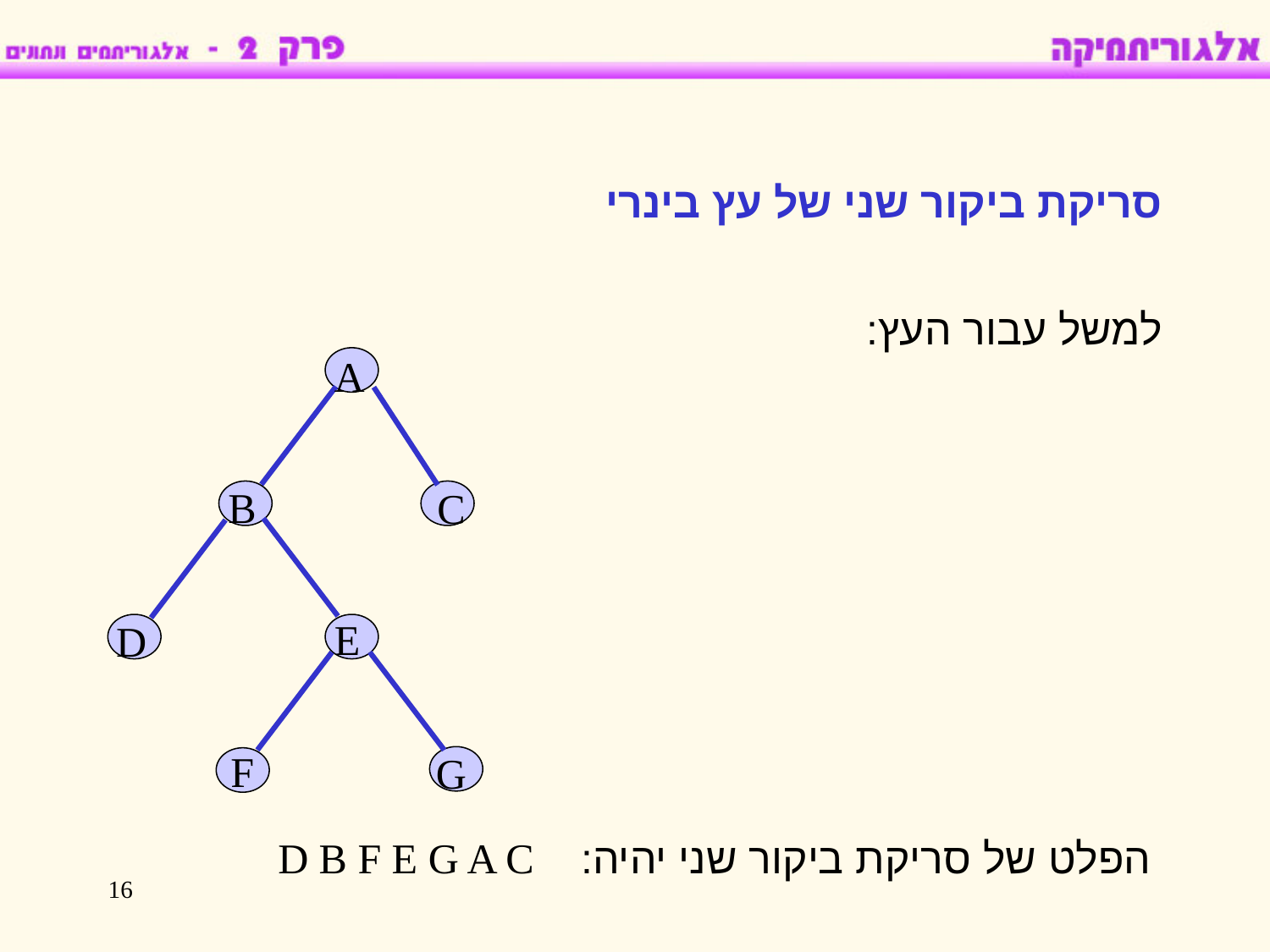

סריקת ביקור שני של עץ בינרי
למשל עבור העץ:
A

B
C

E
D

F
G

הפלט של סריקת ביקור שני יהיה:    D B F E G A C
16